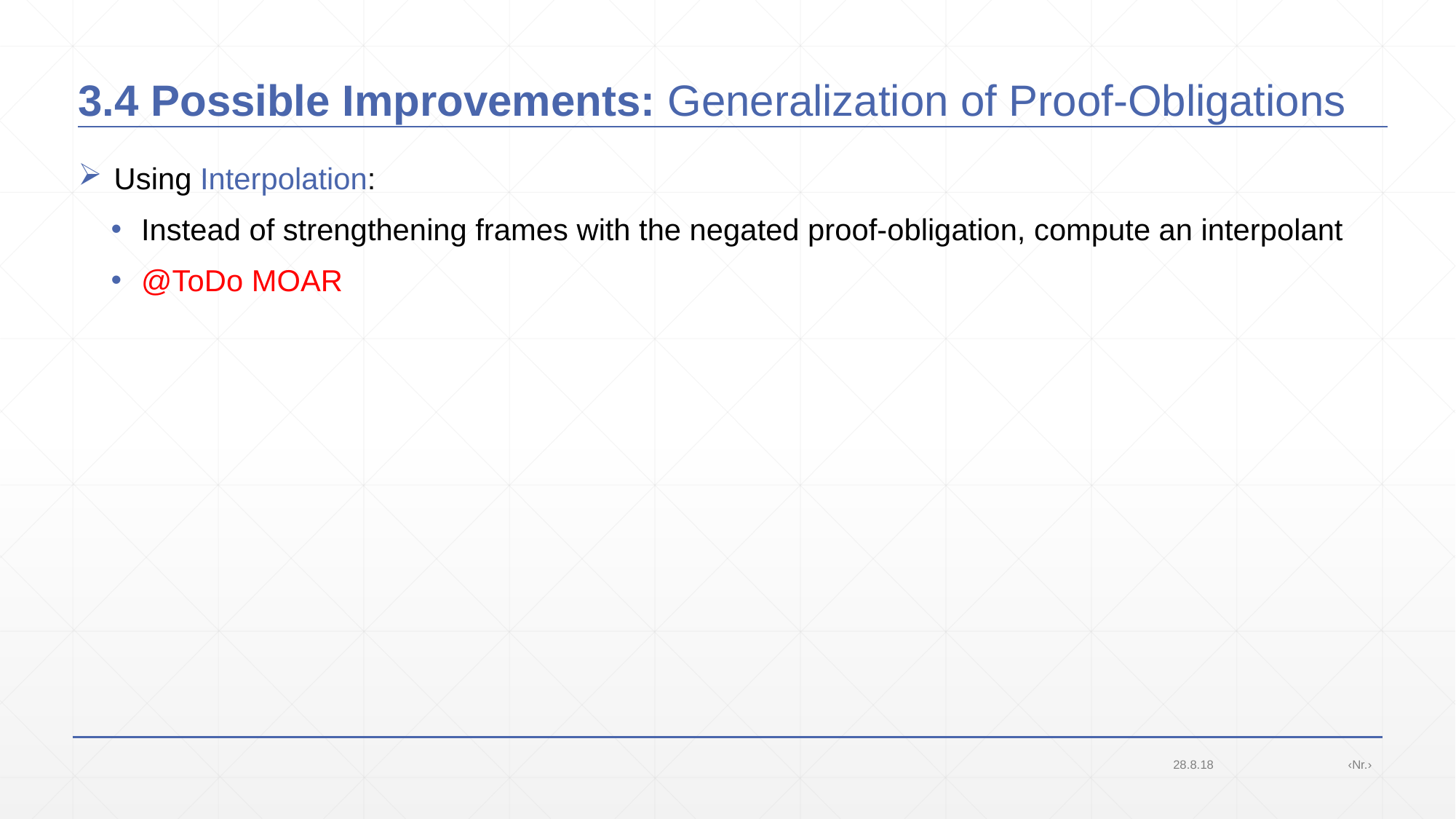

# 3.4 Possible Improvements: Generalization of Proof-Obligations
 Using Interpolation:
 Instead of strengthening frames with the negated proof-obligation, compute an interpolant
 @ToDo MOAR

28.8.18
‹Nr.›